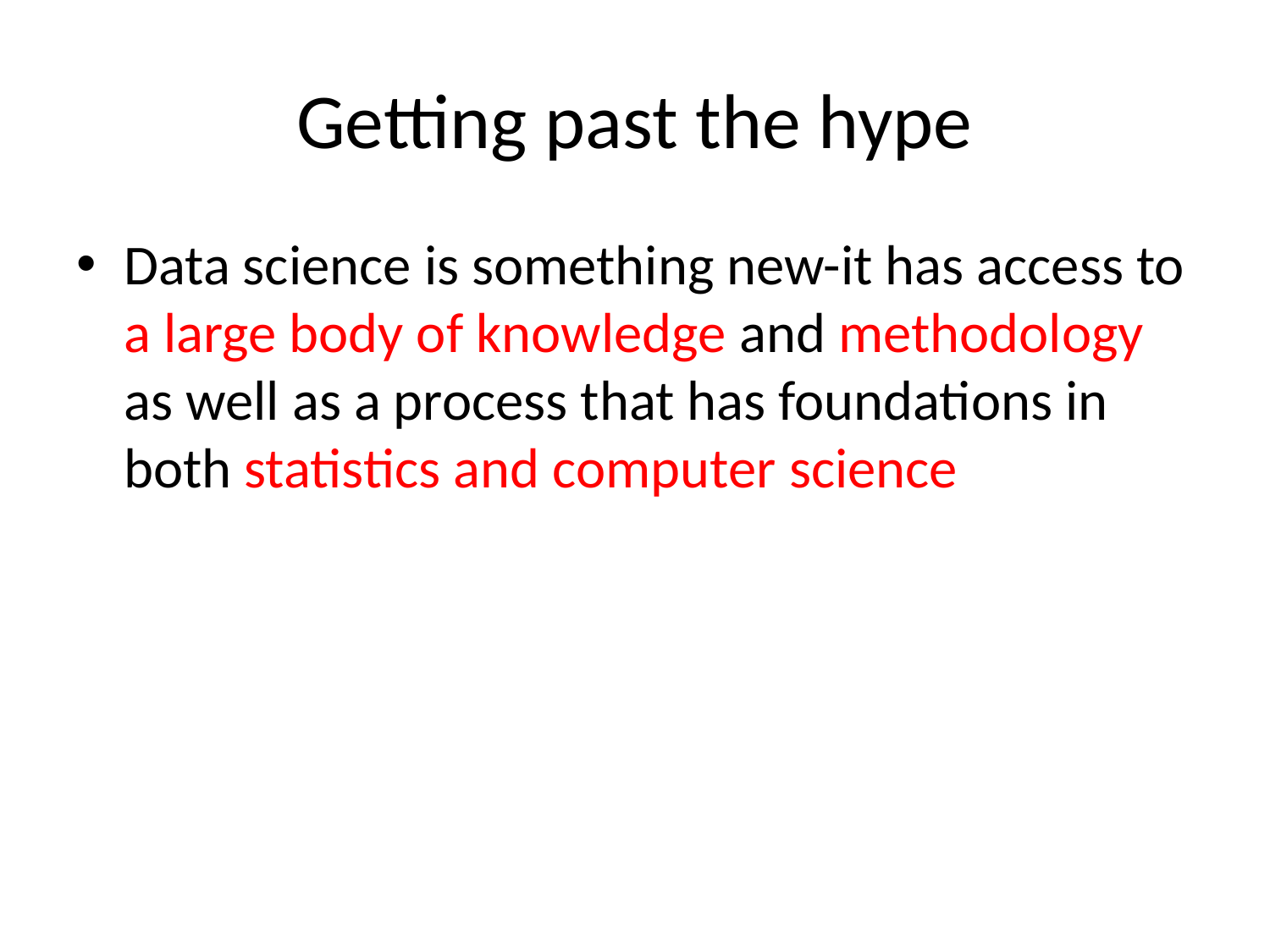

# Getting past the hype
Data science is something new-it has access to a large body of knowledge and methodology as well as a process that has foundations in both statistics and computer science